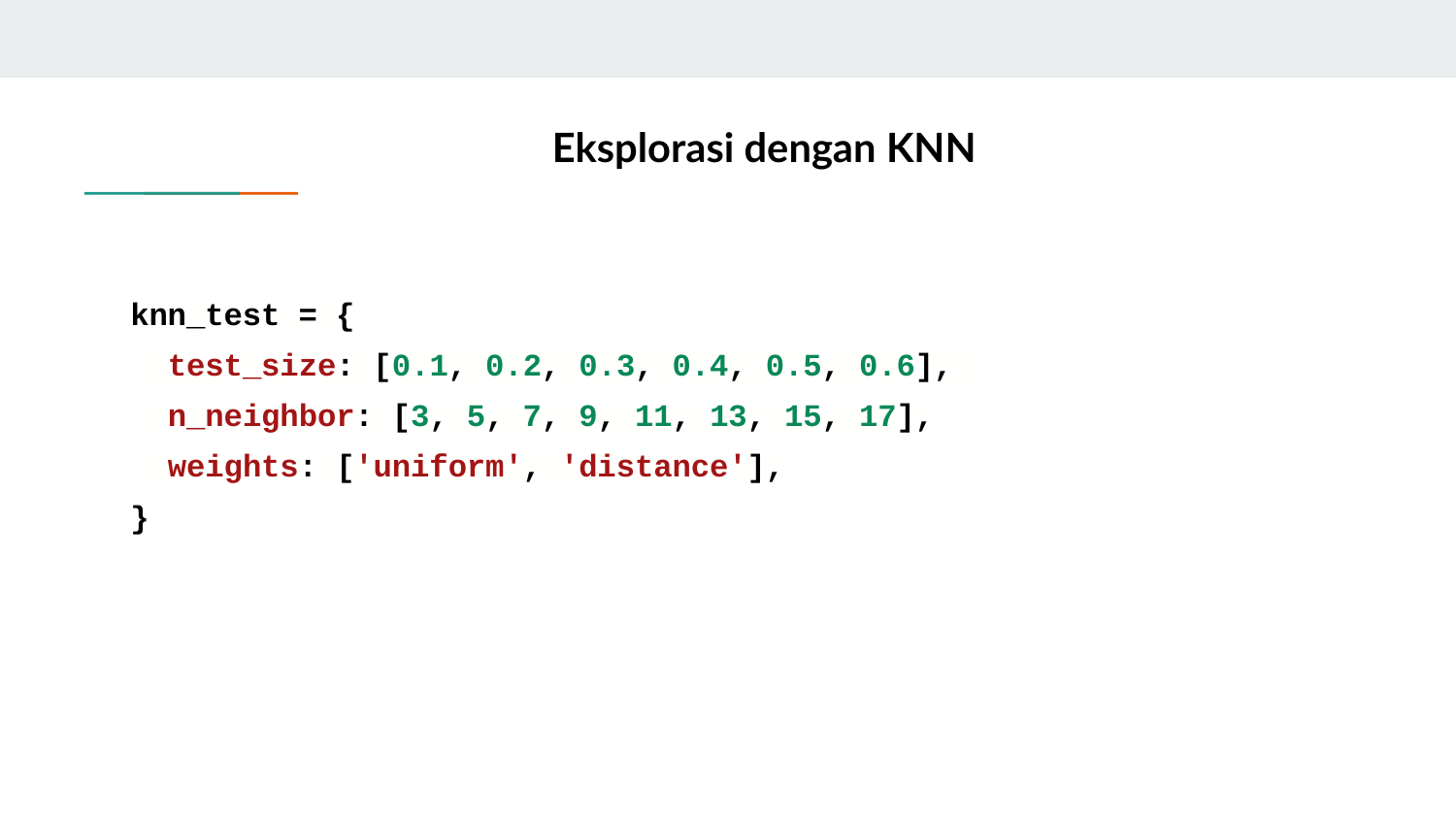

# Eksplorasi dengan KNN

knn_test = {
  test_size: [0.1, 0.2, 0.3, 0.4, 0.5, 0.6],
  n_neighbor: [3, 5, 7, 9, 11, 13, 15, 17],
  weights: ['uniform', 'distance'],
}